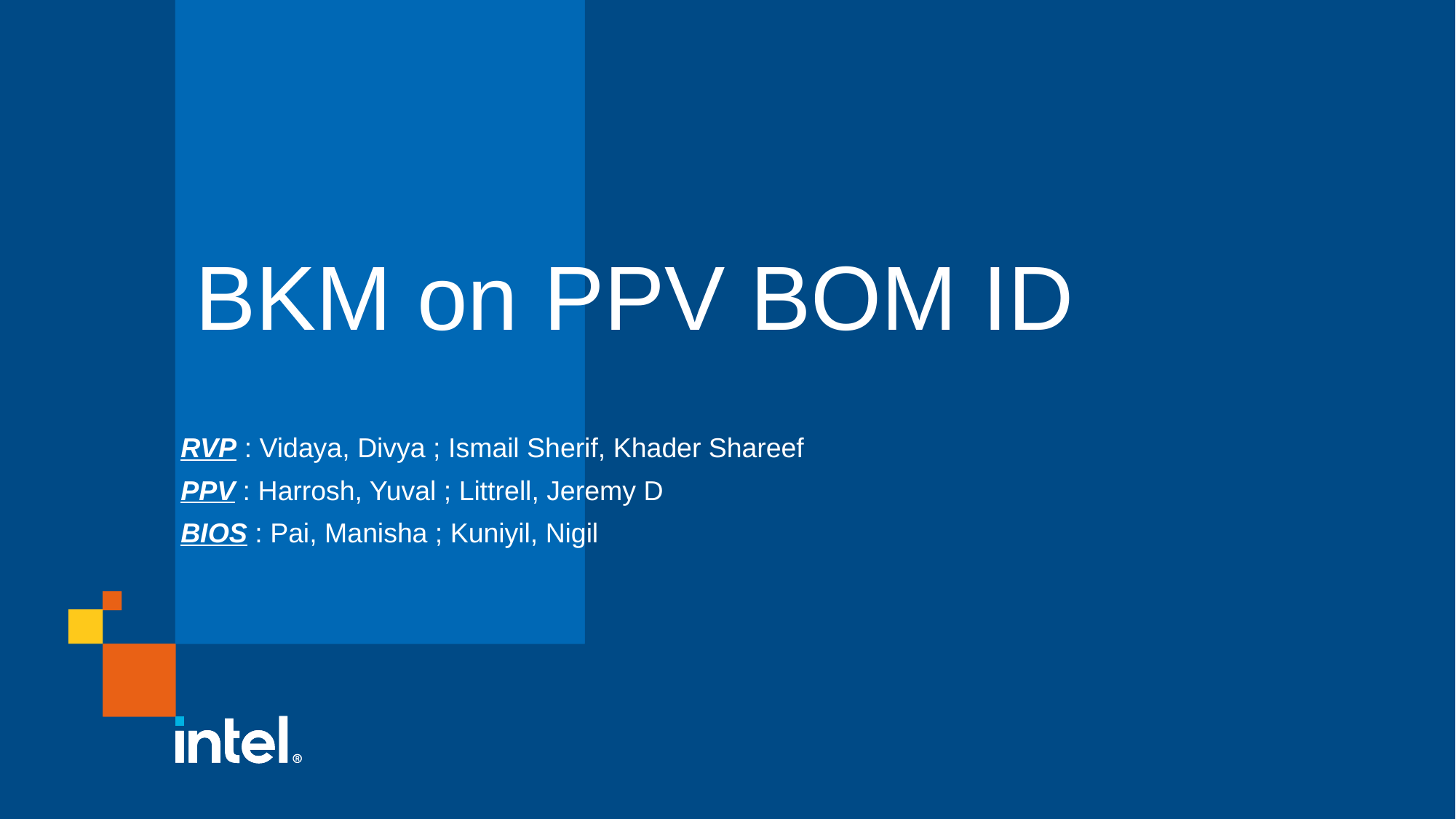

# BKM on PPV BOM ID
RVP : Vidaya, Divya ; Ismail Sherif, Khader Shareef
PPV : Harrosh, Yuval ; Littrell, Jeremy D
BIOS : Pai, Manisha ; Kuniyil, Nigil